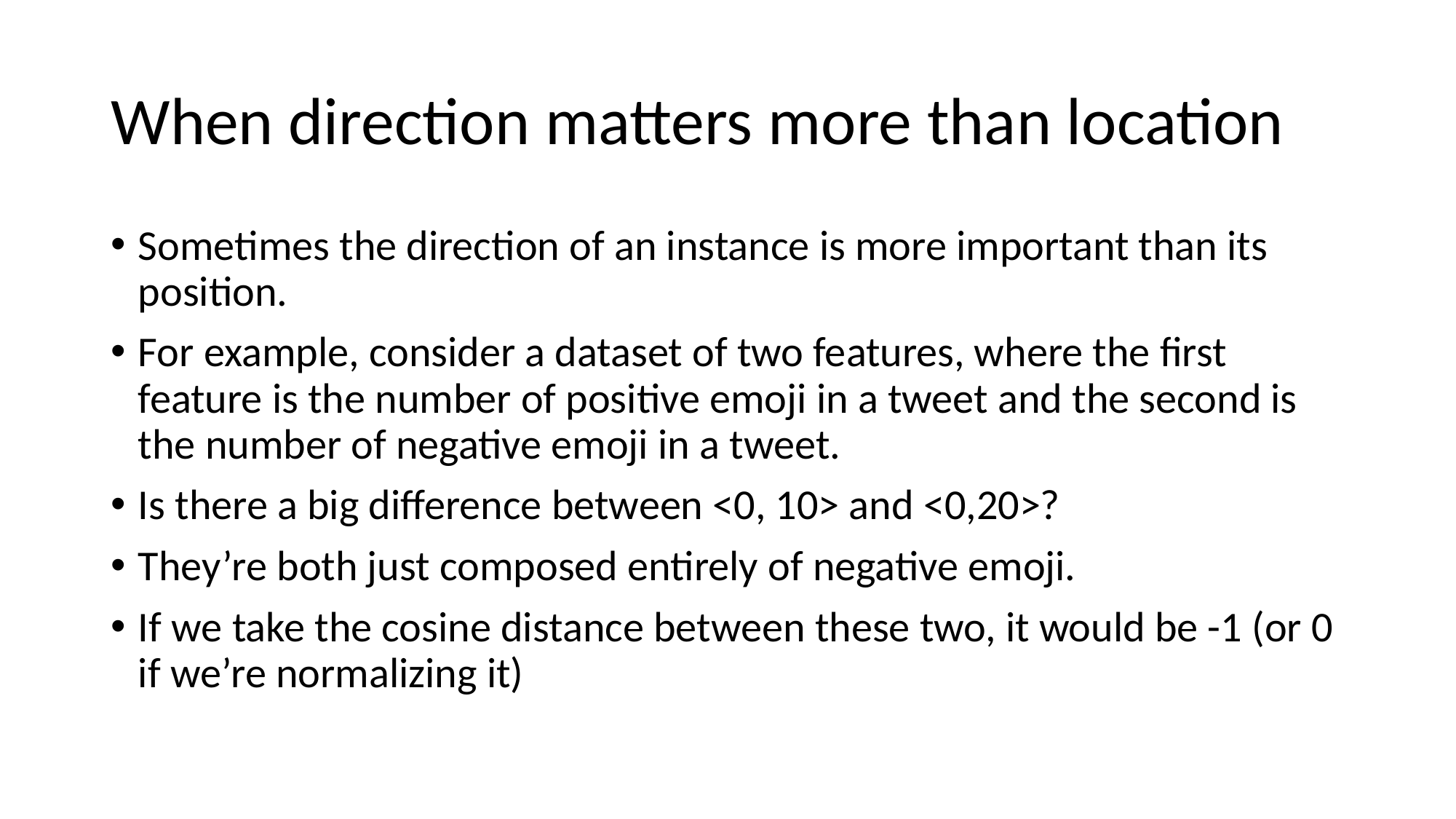

# When direction matters more than location
Sometimes the direction of an instance is more important than its position.
For example, consider a dataset of two features, where the first feature is the number of positive emoji in a tweet and the second is the number of negative emoji in a tweet.
Is there a big difference between <0, 10> and <0,20>?
They’re both just composed entirely of negative emoji.
If we take the cosine distance between these two, it would be -1 (or 0 if we’re normalizing it)